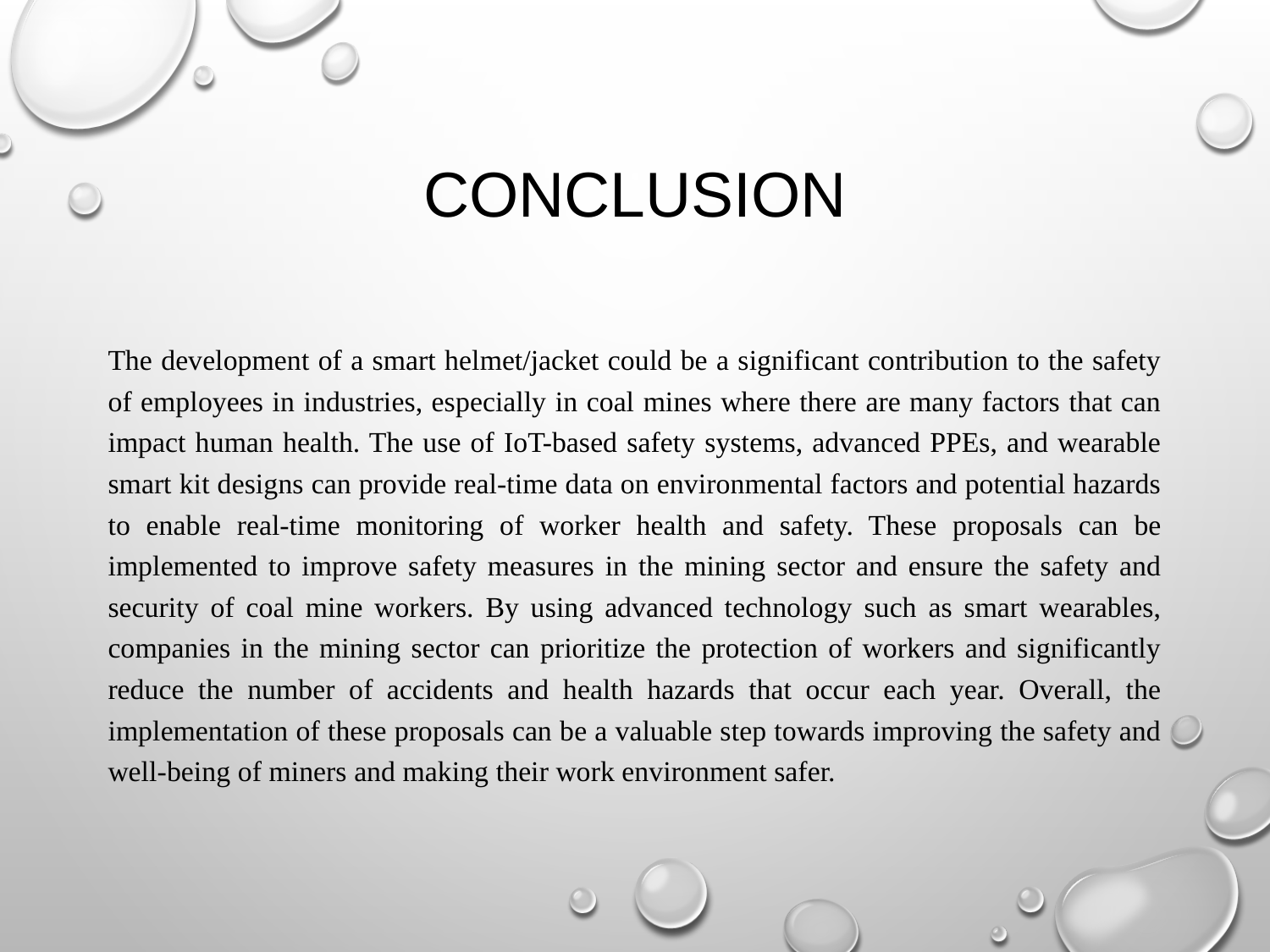

# CONCLUSION
The development of a smart helmet/jacket could be a significant contribution to the safety of employees in industries, especially in coal mines where there are many factors that can impact human health. The use of IoT-based safety systems, advanced PPEs, and wearable smart kit designs can provide real-time data on environmental factors and potential hazards to enable real-time monitoring of worker health and safety. These proposals can be implemented to improve safety measures in the mining sector and ensure the safety and security of coal mine workers. By using advanced technology such as smart wearables, companies in the mining sector can prioritize the protection of workers and significantly reduce the number of accidents and health hazards that occur each year. Overall, the implementation of these proposals can be a valuable step towards improving the safety and well-being of miners and making their work environment safer.